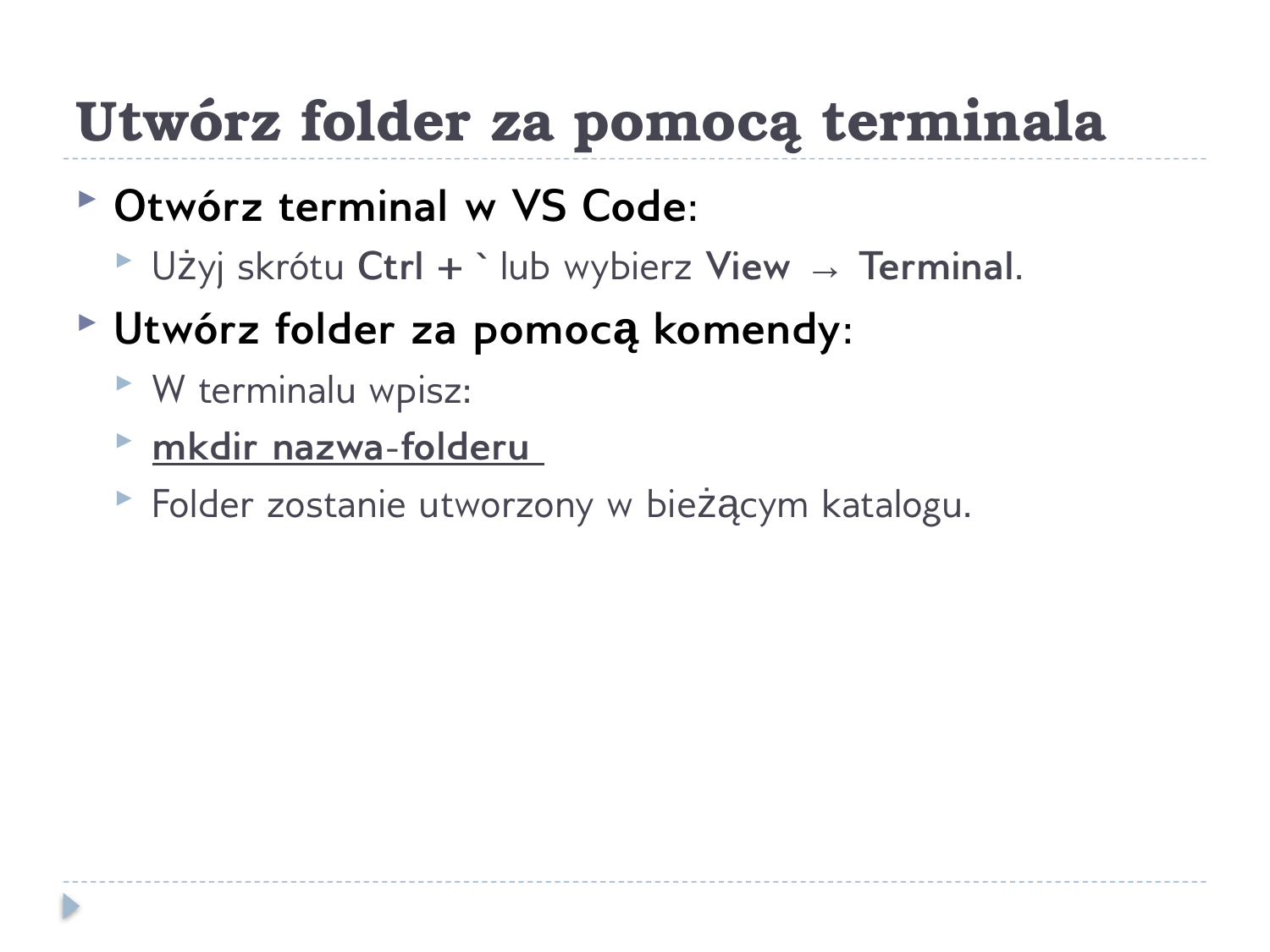

# Utwórz folder za pomocą terminala
Otwórz terminal w VS Code:
Użyj skrótu Ctrl + ` lub wybierz View → Terminal.
Utwórz folder za pomocą komendy:
W terminalu wpisz:
mkdir nazwa-folderu
Folder zostanie utworzony w bieżącym katalogu.